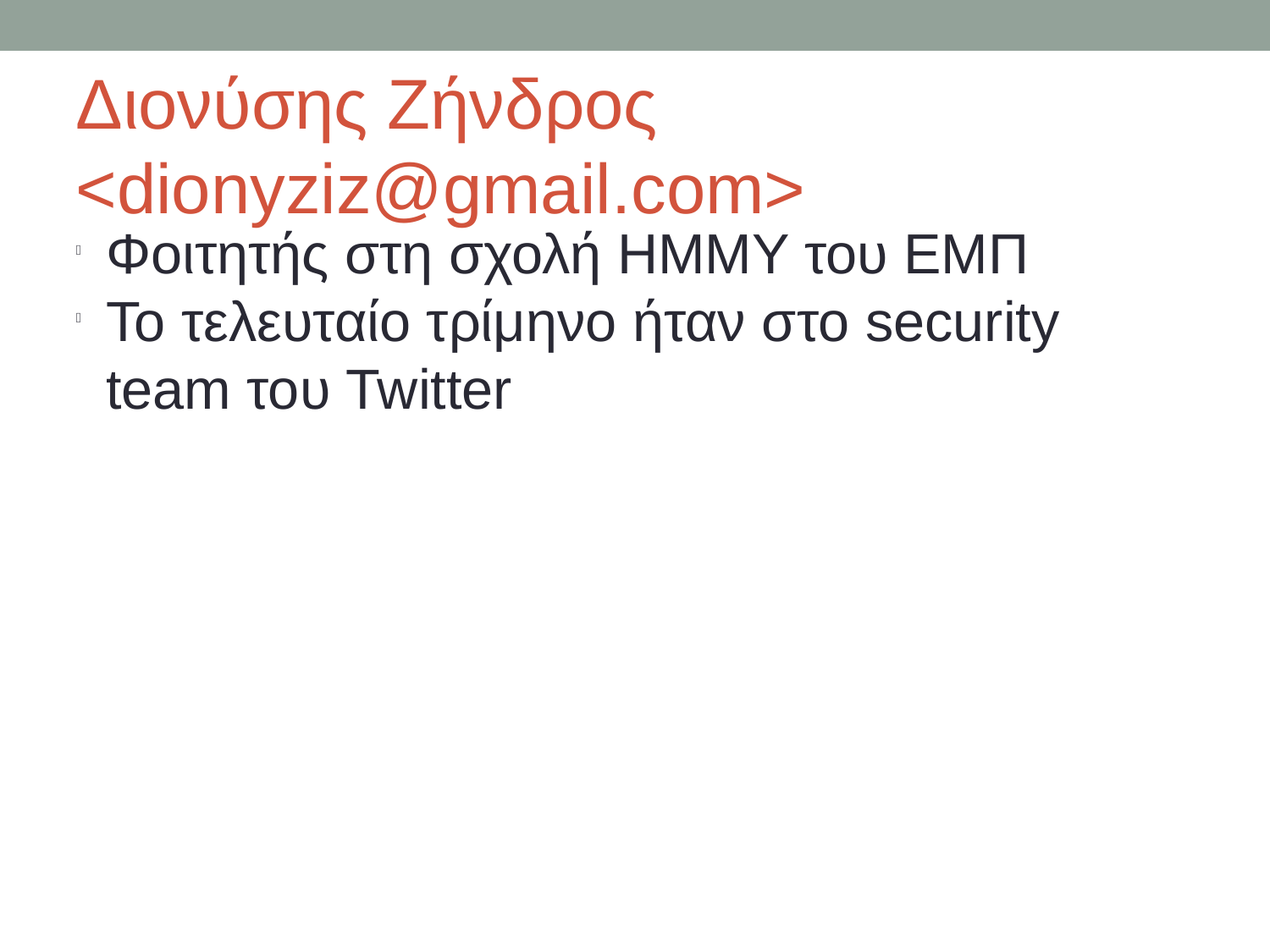

Διονύσης Ζήνδρος <dionyziz@gmail.com>
Φοιτητής στη σχολή ΗΜΜΥ του ΕΜΠ
Το τελευταίο τρίμηνο ήταν στο security team του Twitter